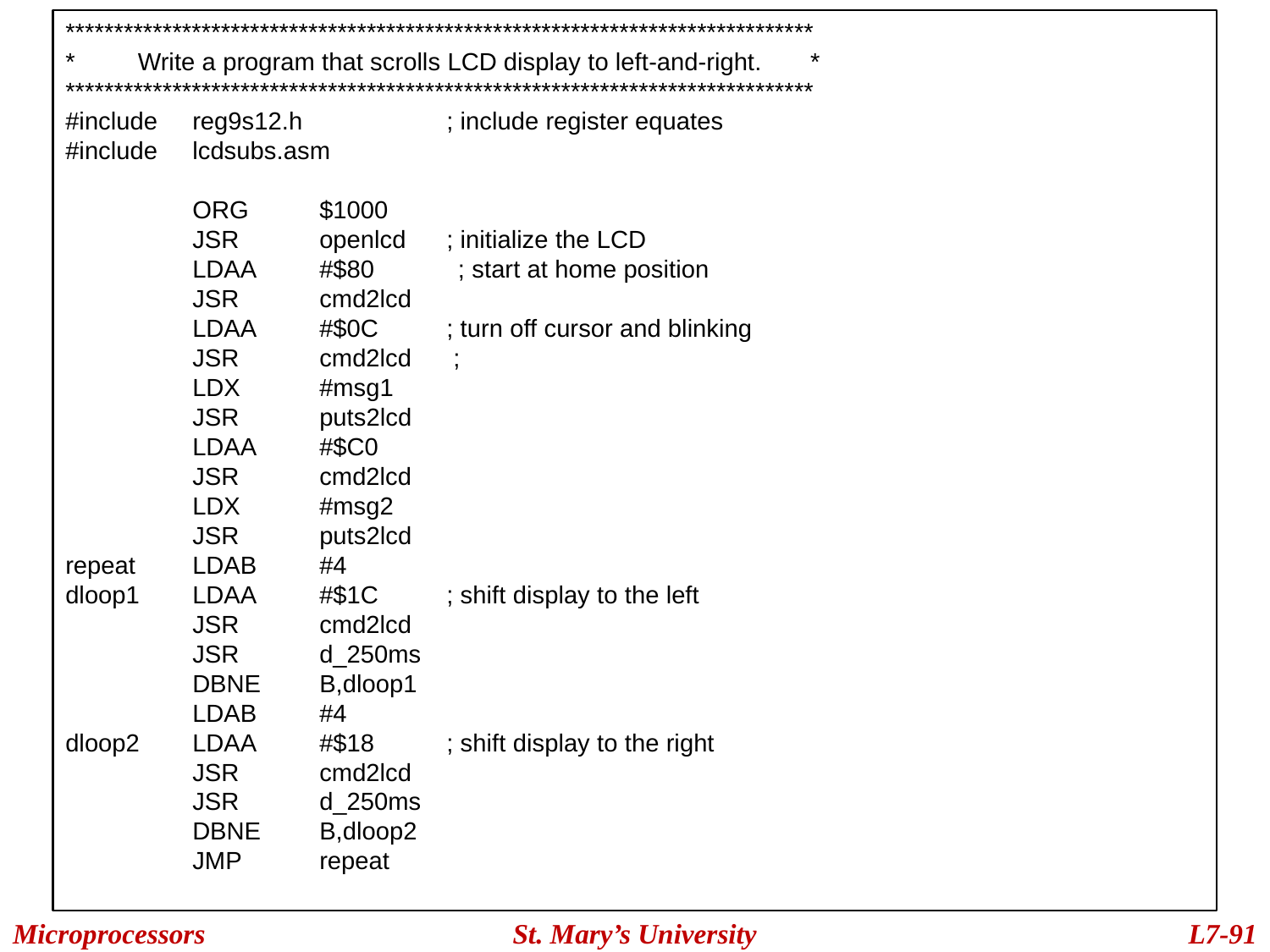

*****************************************************************************
*         Write a program that scrolls LCD display to left-and-right.       *
*****************************************************************************
#include   	reg9s12.h                	; include register equates
#include 	lcdsubs.asm

                	ORG  	$1000
                	JSR     	openlcd  	; initialize the LCD
                	LDAA    	#$80            ; start at home position
                	JSR     	cmd2lcd
                	LDAA        	#$0C         	; turn off cursor and blinking
                	JSR          	cmd2lcd 	 ;
                	LDX     	#msg1
                	JSR     	puts2lcd
                	LDAA    	#$C0
                	JSR     	cmd2lcd
                	LDX     	#msg2
                	JSR     	puts2lcd
repeat   	LDAB    	#4
dloop1    	LDAA    	#$1C      	; shift display to the left
                	JSR     	cmd2lcd
                	JSR     	d_250ms
                	DBNE    	B,dloop1
                	LDAB    	#4
dloop2  	LDAA    	#$18      	; shift display to the right
                	JSR     	cmd2lcd
                	JSR     	d_250ms
                	DBNE    	B,dloop2
                	JMP     	repeat

Microprocessors
St. Mary’s University
L7-91